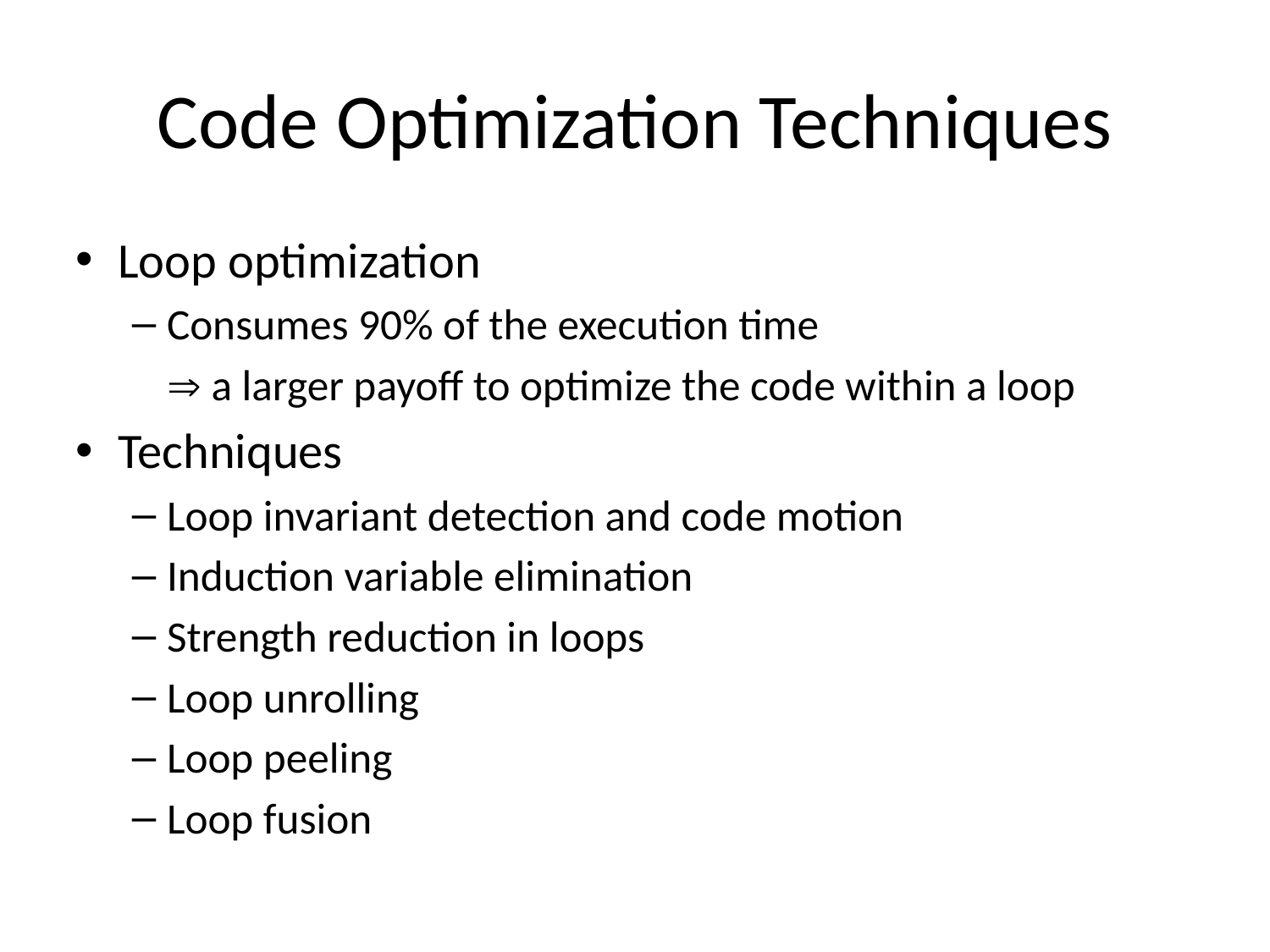

Code Optimization Techniques
Loop optimization
Consumes 90% of the execution time
	⇒ a larger payoff to optimize the code within a loop
Techniques
Loop invariant detection and code motion
Induction variable elimination
Strength reduction in loops
Loop unrolling
Loop peeling
Loop fusion